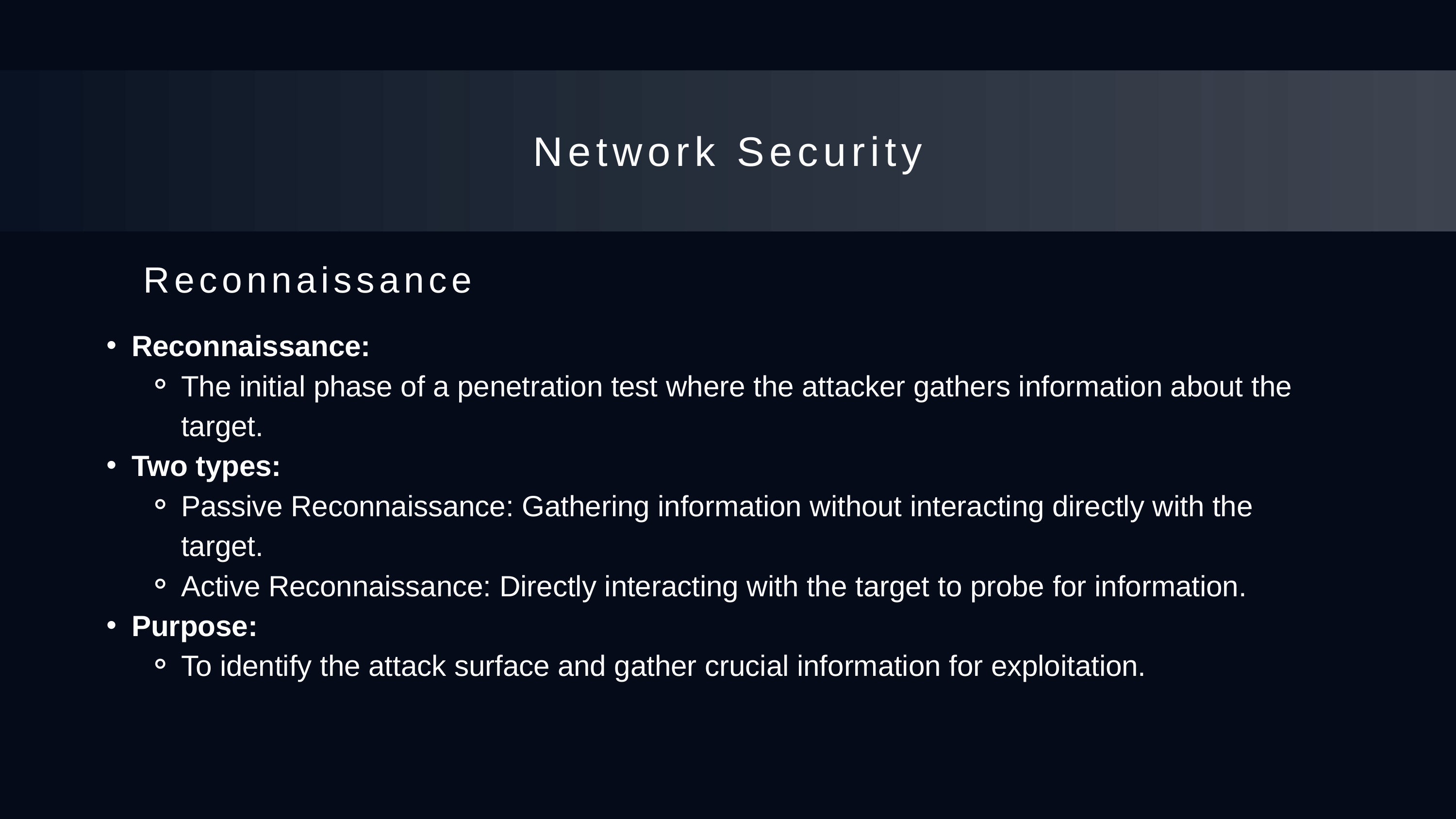

Network Security
Reconnaissance
Reconnaissance:
The initial phase of a penetration test where the attacker gathers information about the target.
Two types:
Passive Reconnaissance: Gathering information without interacting directly with the target.
Active Reconnaissance: Directly interacting with the target to probe for information.
Purpose:
To identify the attack surface and gather crucial information for exploitation.